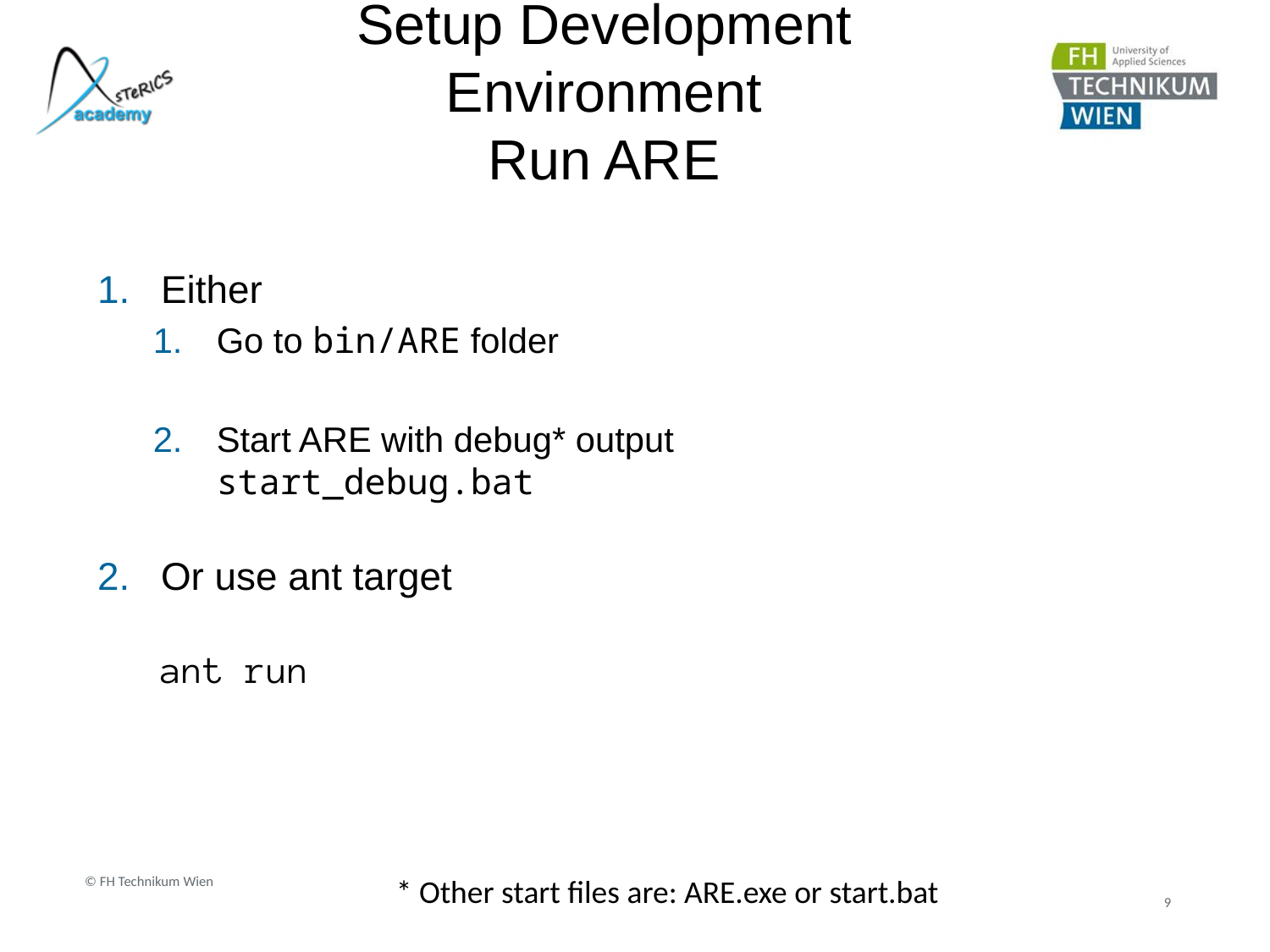

# Setup Development Environment Run ARE

Either
Go to bin/ARE folder

Start ARE with debug* output
start_debug.bat
Or use ant target
ant run
© FH Technikum Wien

9
* Other start files are: ARE.exe or start.bat